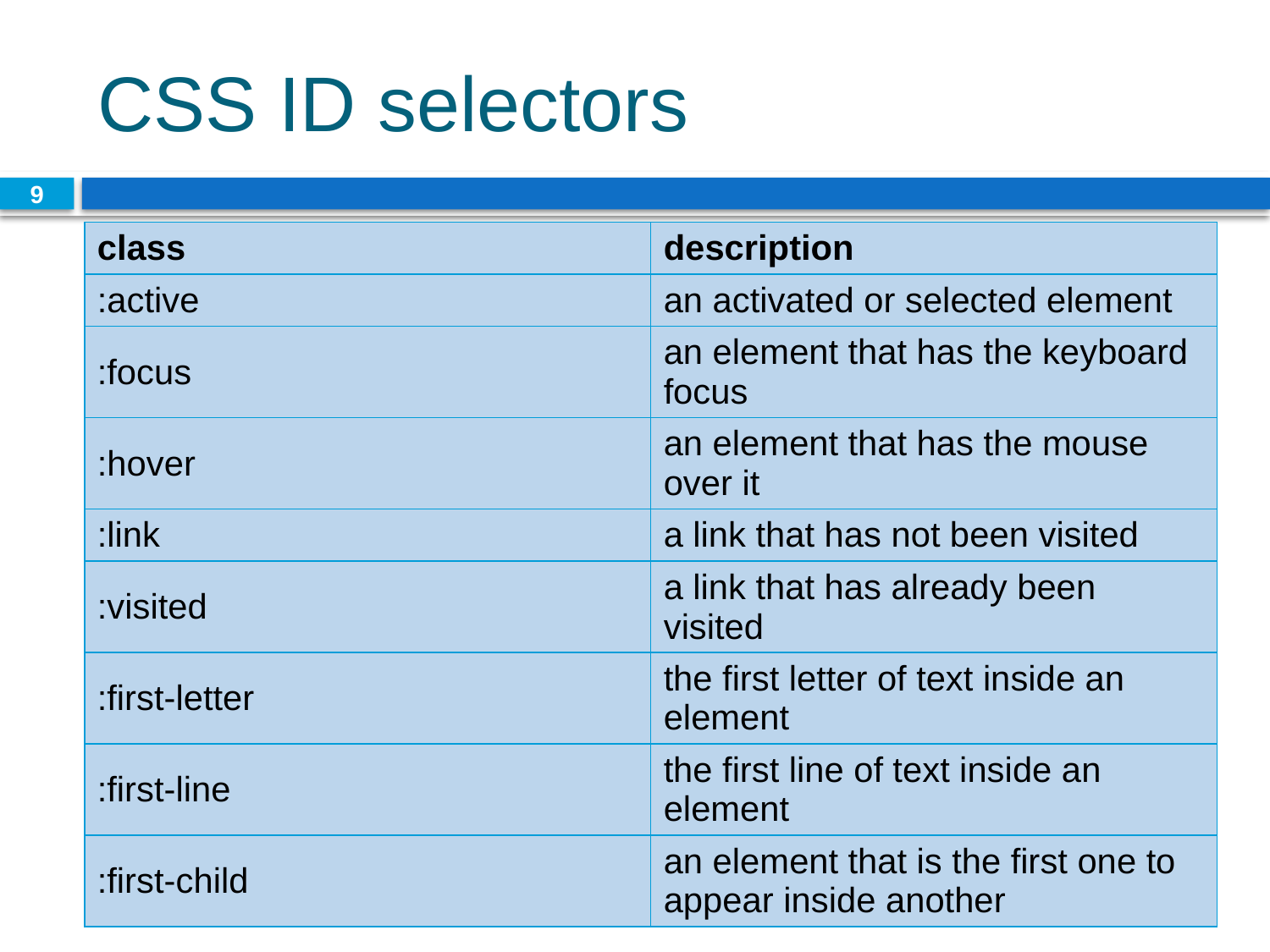

# CSS ID selectors
9
| class | description |
| --- | --- |
| :active | an activated or selected element |
| :focus | an element that has the keyboard focus |
| :hover | an element that has the mouse over it |
| :link | a link that has not been visited |
| :visited | a link that has already been visited |
| :first-letter | the first letter of text inside an element |
| :first-line | the first line of text inside an element |
| :first-child | an element that is the first one to appear inside another |